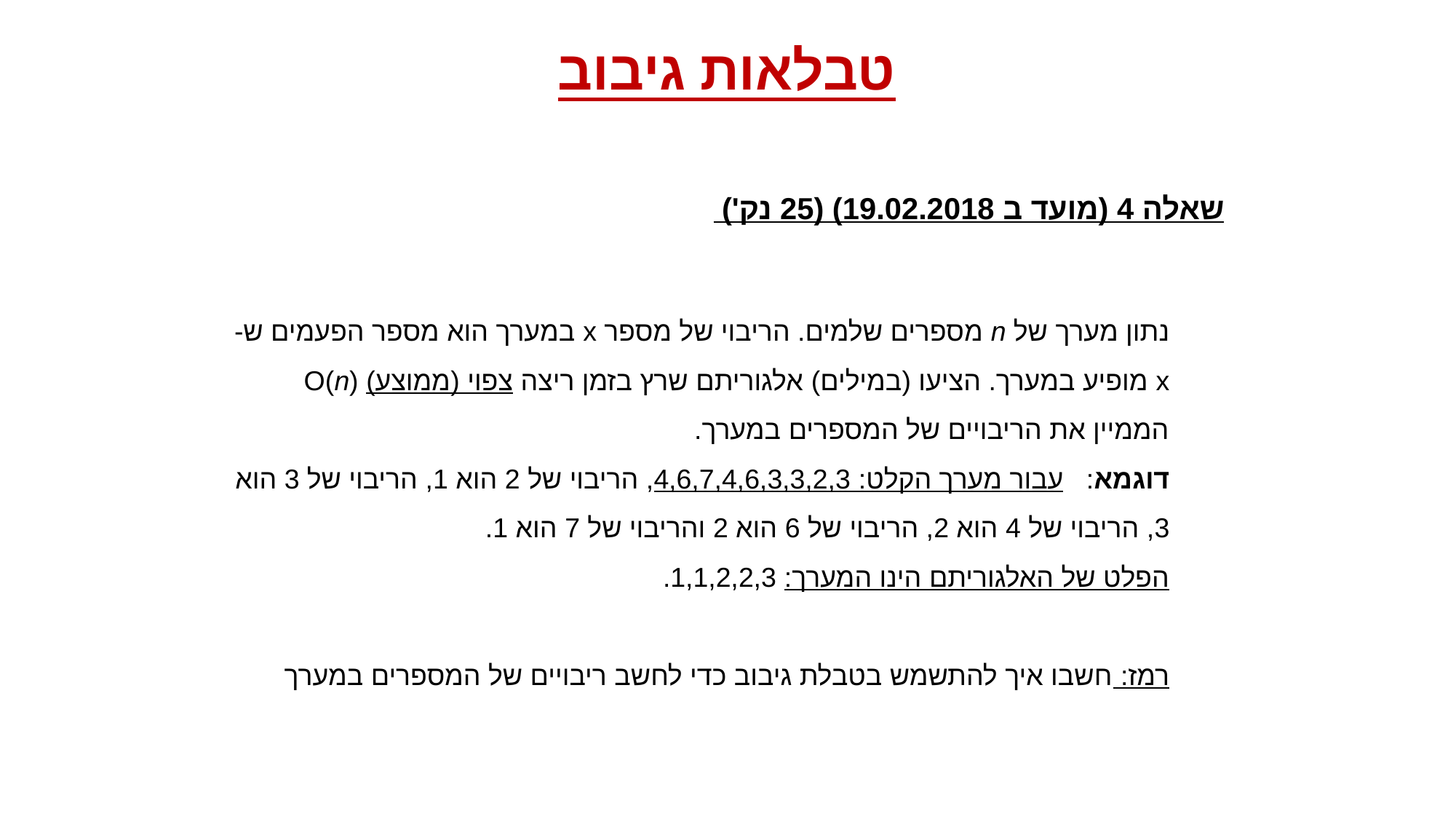

טבלאות גיבוב
שאלה 4 (מועד ב 19.02.2018) (25 נק')

נתון מערך של n מספרים שלמים. הריבוי של מספר x במערך הוא מספר הפעמים ש- x מופיע במערך. הציעו (במילים) אלגוריתם שרץ בזמן ריצה צפוי (ממוצע) O(n) הממיין את הריבויים של המספרים במערך.
דוגמא:   עבור מערך הקלט: 4,6,7,4,6,3,3,2,3, הריבוי של 2 הוא 1, הריבוי של 3 הוא 3, הריבוי של 4 הוא 2, הריבוי של 6 הוא 2 והריבוי של 7 הוא 1.
הפלט של האלגוריתם הינו המערך: 1,1,2,2,3.

רמז: חשבו איך להתשמש בטבלת גיבוב כדי לחשב ריבויים של המספרים במערך